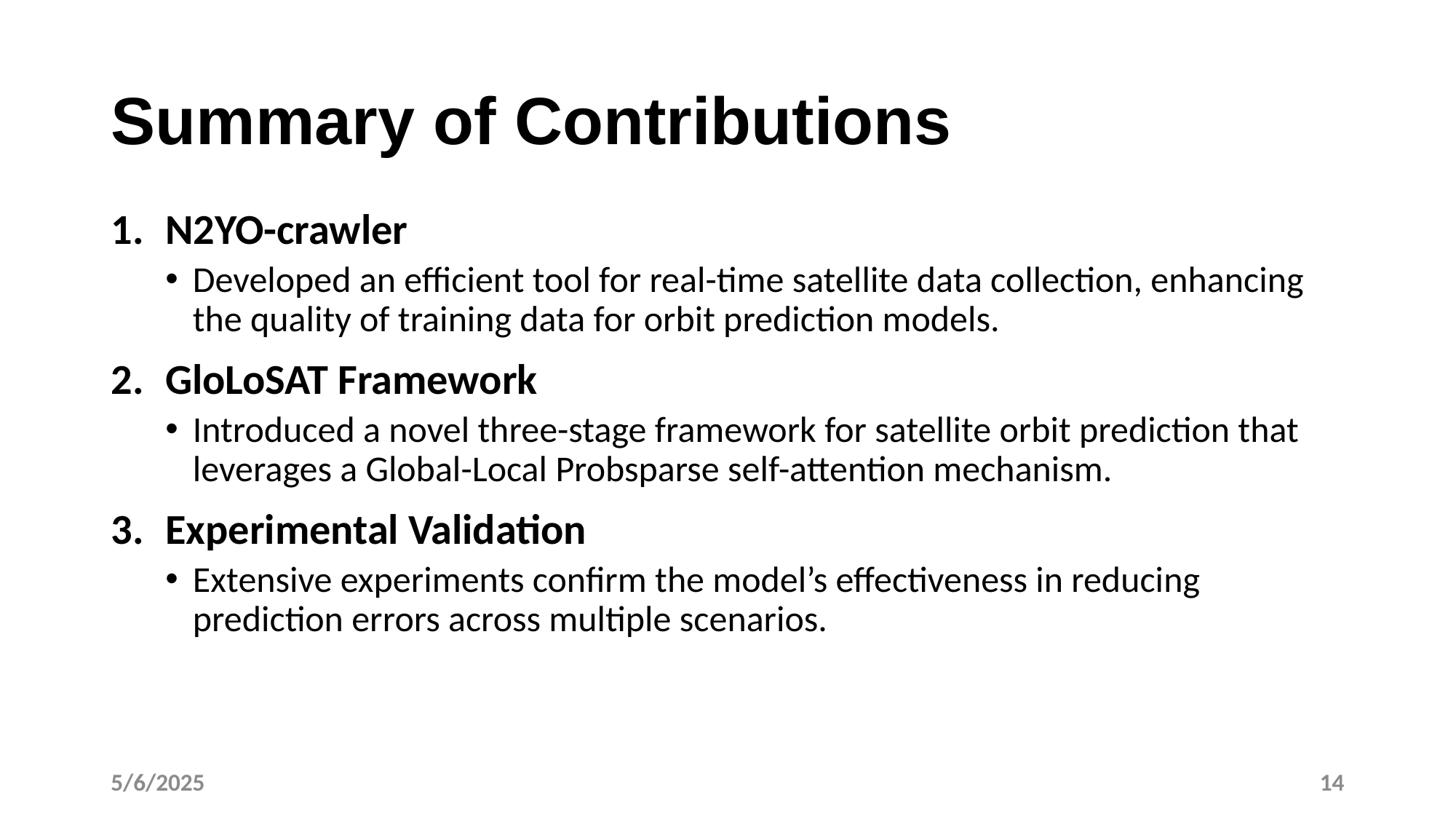

# Summary of Contributions
N2YO-crawler
Developed an efficient tool for real-time satellite data collection, enhancing the quality of training data for orbit prediction models.
GloLoSAT Framework
Introduced a novel three-stage framework for satellite orbit prediction that leverages a Global-Local Probsparse self-attention mechanism.
Experimental Validation
Extensive experiments confirm the model’s effectiveness in reducing prediction errors across multiple scenarios.

5/6/2025
14